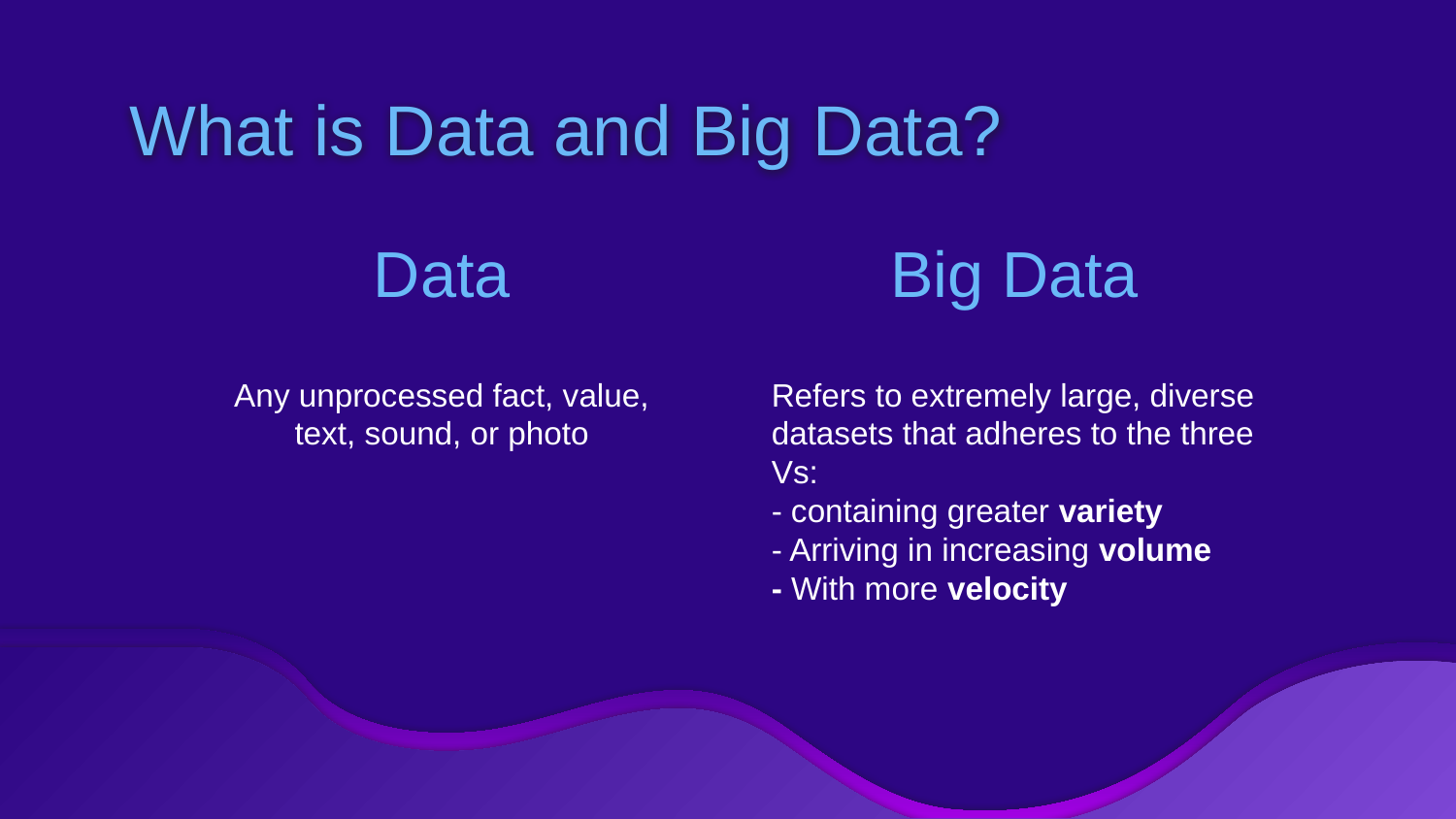

# What is Data and Big Data?
Big Data
Data
Any unprocessed fact, value, text, sound, or photo
Refers to extremely large, diverse datasets that adheres to the three Vs:
- containing greater variety
- Arriving in increasing volume
- With more velocity